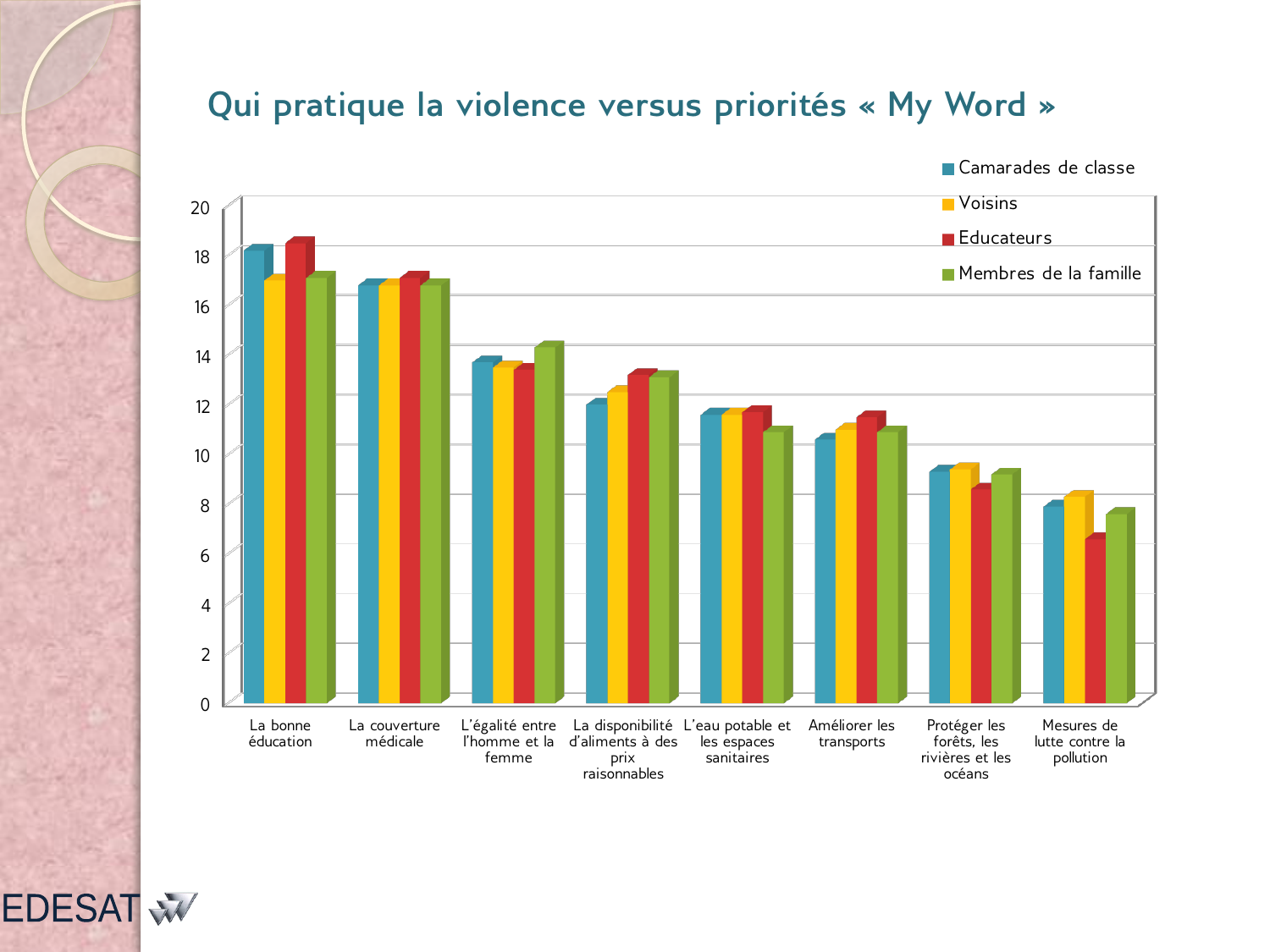

Qui pratique la violence versus priorités « My Word »

[unsupported chart]